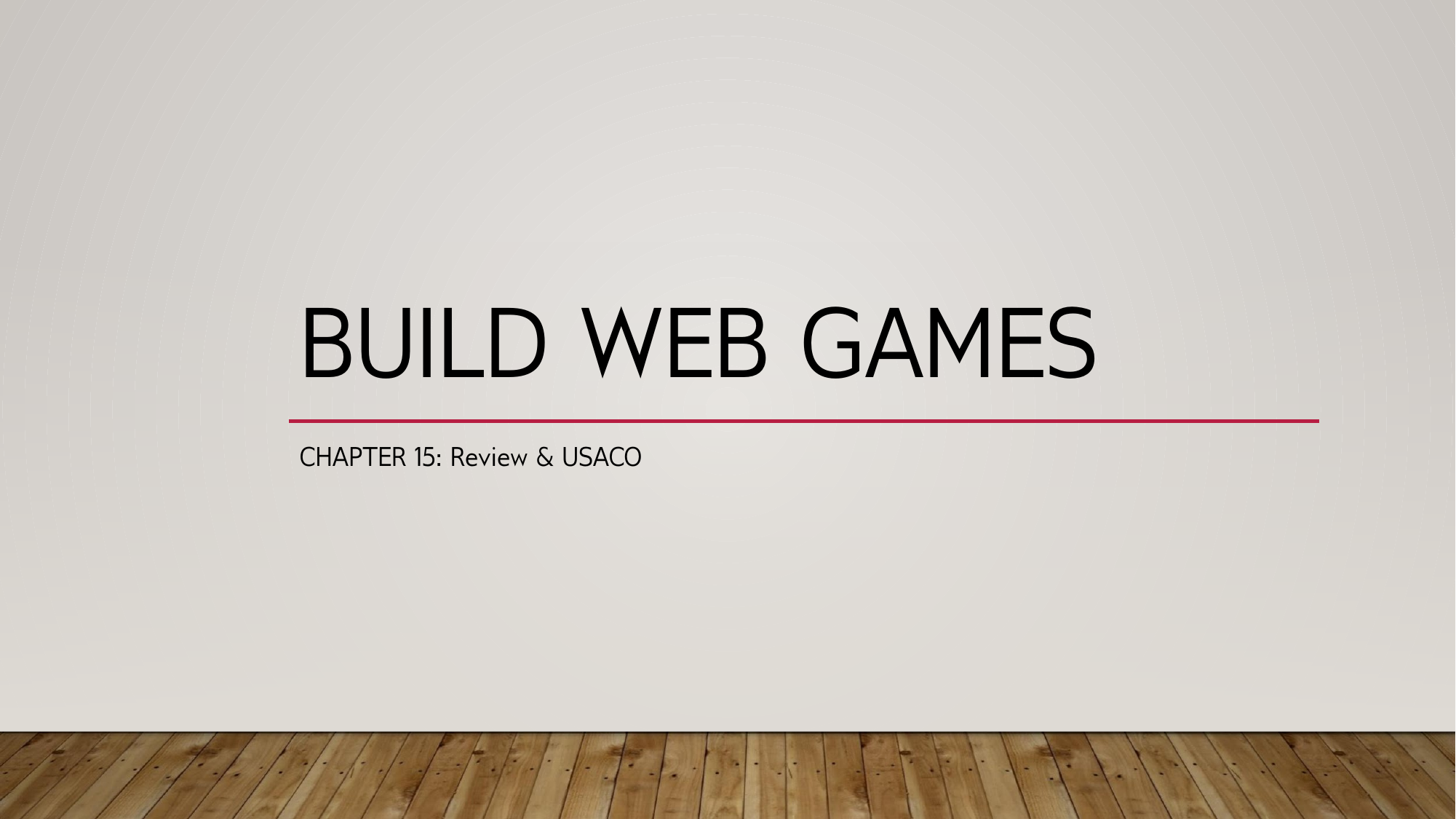

# BUILD WEB GAMES
CHAPTER 15: Review & USACO